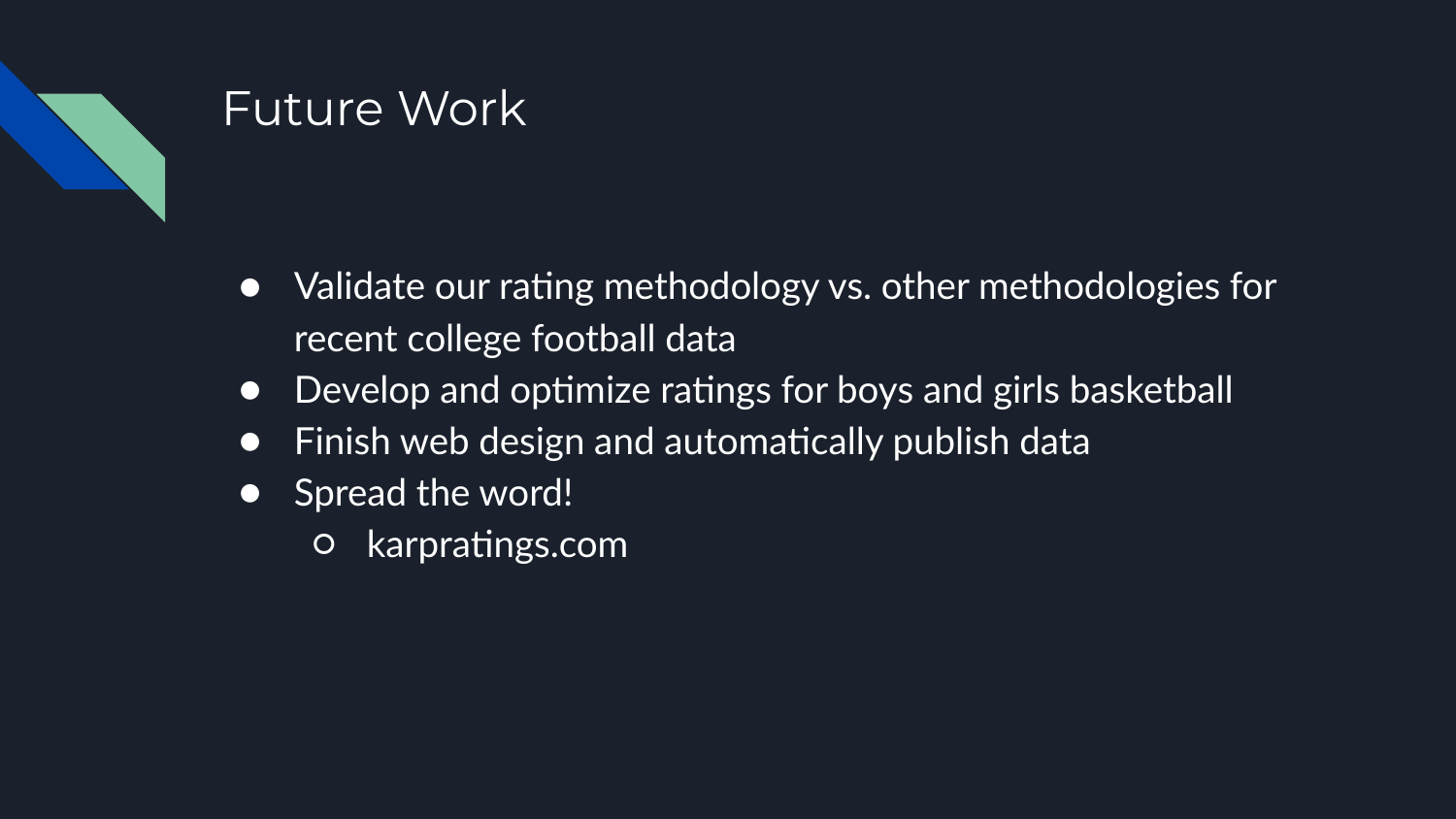

# Future Work

Validate our rating methodology vs. other methodologies for recent college football data
Develop and optimize ratings for boys and girls basketball
Finish web design and automatically publish data
Spread the word!
karpratings.com